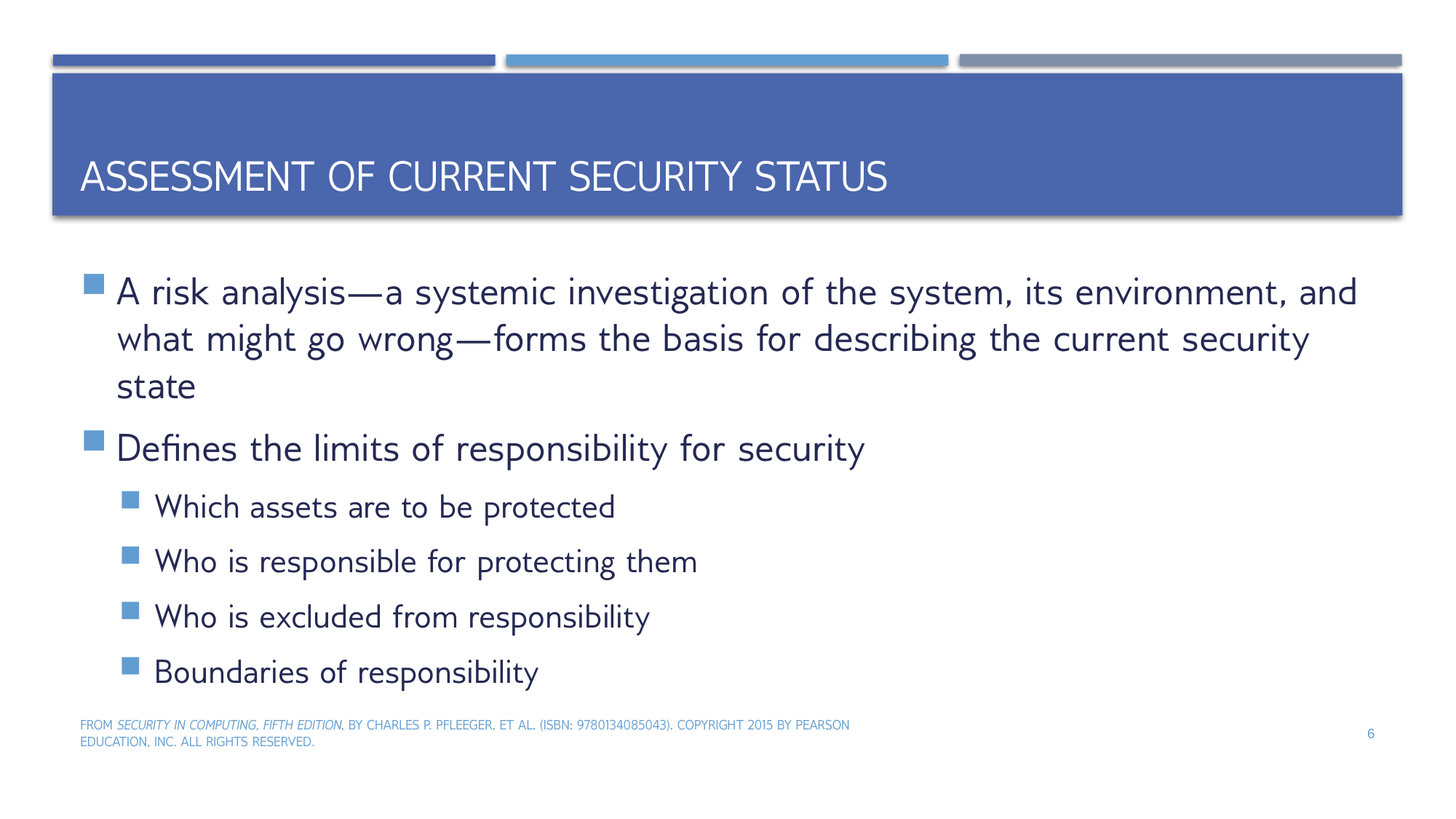

# Assessment of Current Security Status
A risk analysis—a systemic investigation of the system, its environment, and what might go wrong—forms the basis for describing the current security state
Defines the limits of responsibility for security
Which assets are to be protected
Who is responsible for protecting them
Who is excluded from responsibility
Boundaries of responsibility

From Security in Computing, Fifth Edition, by Charles P. Pfleeger, et al. (ISBN: 9780134085043). Copyright 2015 by Pearson Education, Inc. All rights reserved.
6